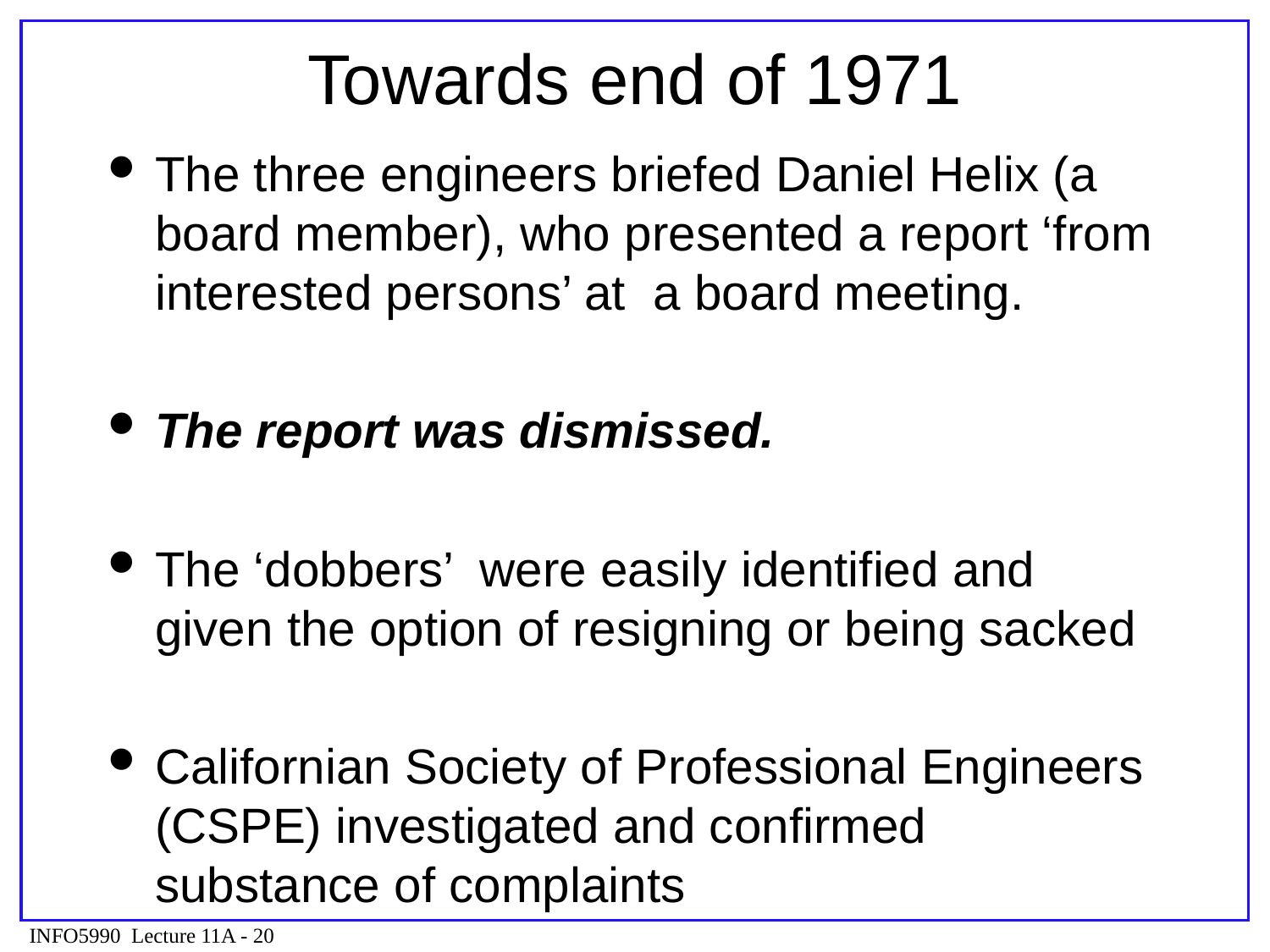

# Towards end of 1971
The three engineers briefed Daniel Helix (a board member), who presented a report ‘from interested persons’ at  a board meeting.

The report was dismissed.

The ‘dobbers’  were easily identified and given the option of resigning or being sacked

Californian Society of Professional Engineers (CSPE) investigated and confirmed substance of complaints